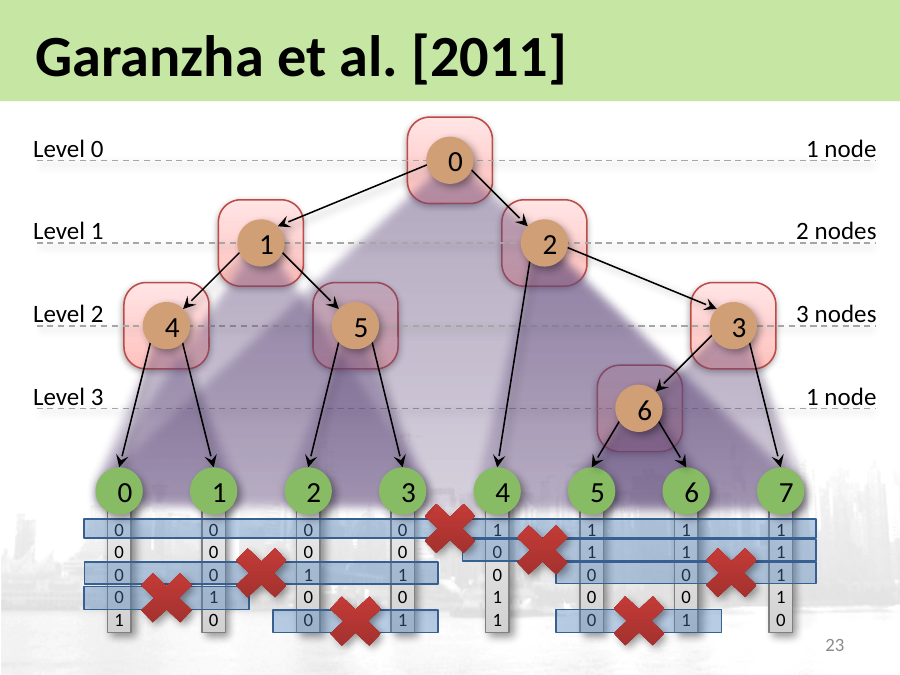

# Garanzha et al. [2011]

Level 0
1 node
0

Level 1
2 nodes

1
2

3 nodes
Level 2

4
5
3

Level 3
1 node
6
0
1
2
3
4
5
6
7

00001
00010
00100
00101
10011
11000
11001
11110

23